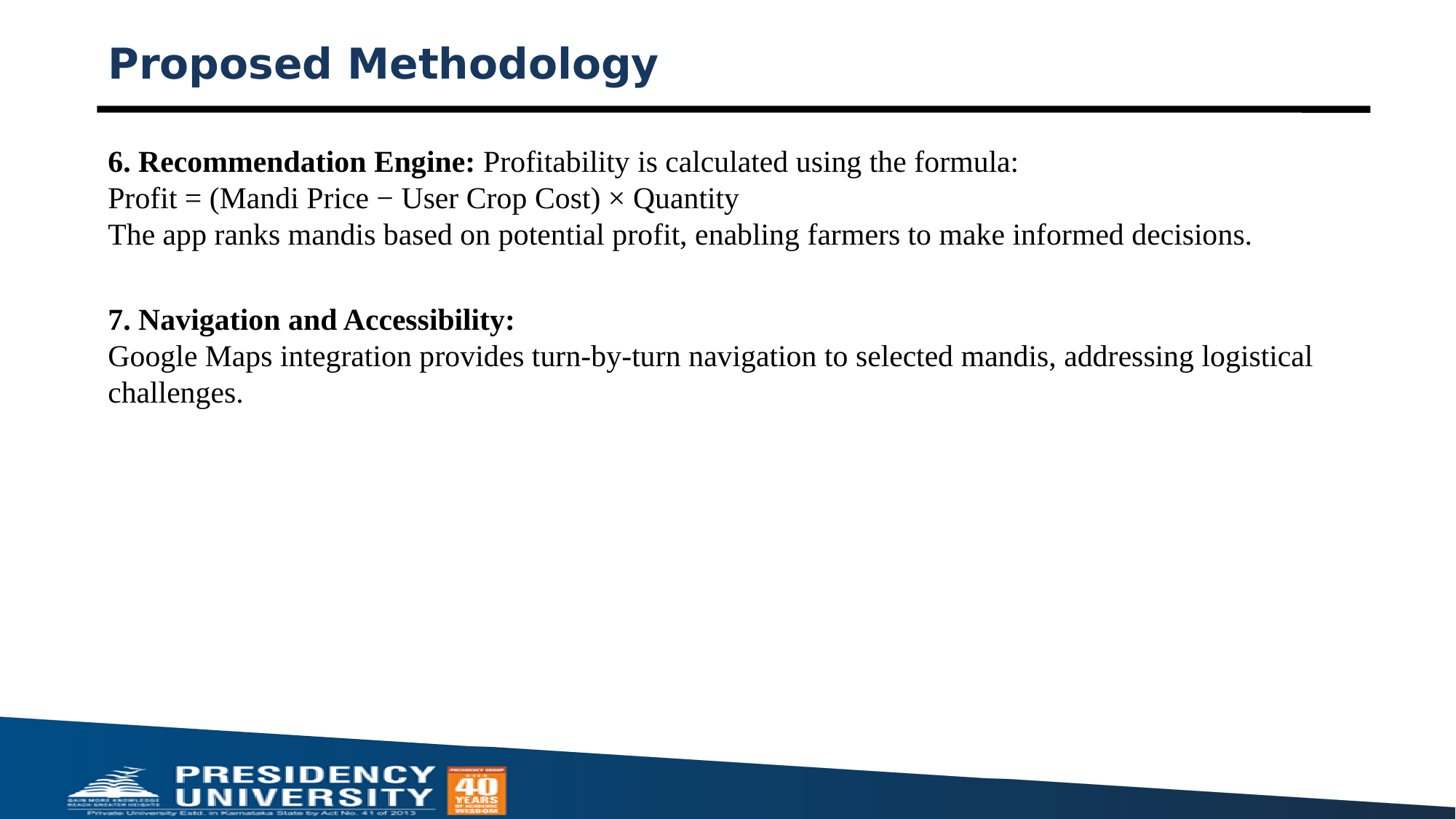

# Proposed Methodology
6. Recommendation Engine: Profitability is calculated using the formula:
Profit = (Mandi Price − User Crop Cost) × Quantity
The app ranks mandis based on potential profit, enabling farmers to make informed decisions.

7. Navigation and Accessibility:
Google Maps integration provides turn-by-turn navigation to selected mandis, addressing logistical challenges.